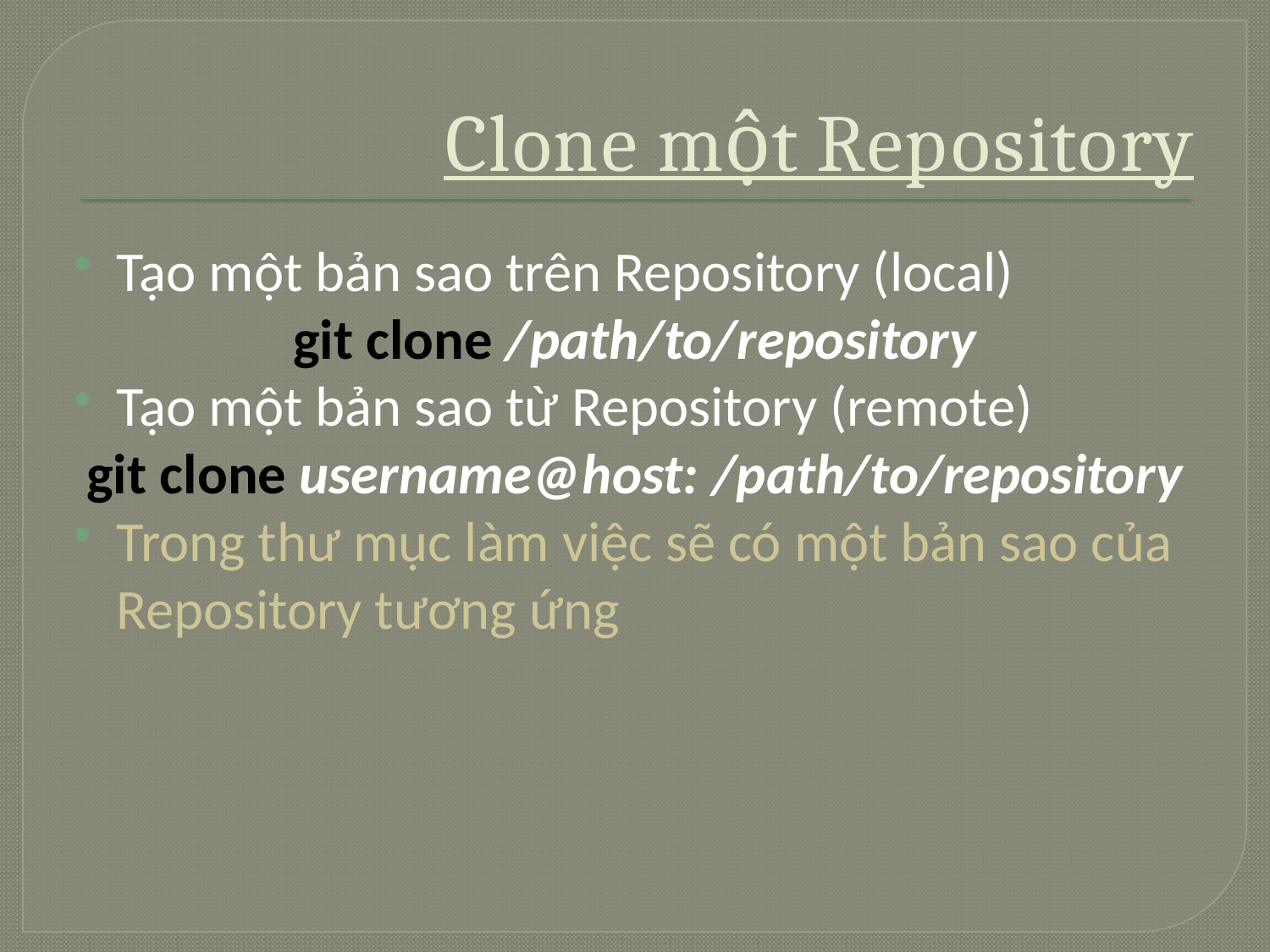

# Clone một Repository
Tạo một bản sao trên Repository (local)
git clone /path/to/repository
Tạo một bản sao từ Repository (remote)
git clone username@host: /path/to/repository
Trong thư mục làm việc sẽ có một bản sao của Repository tương ứng